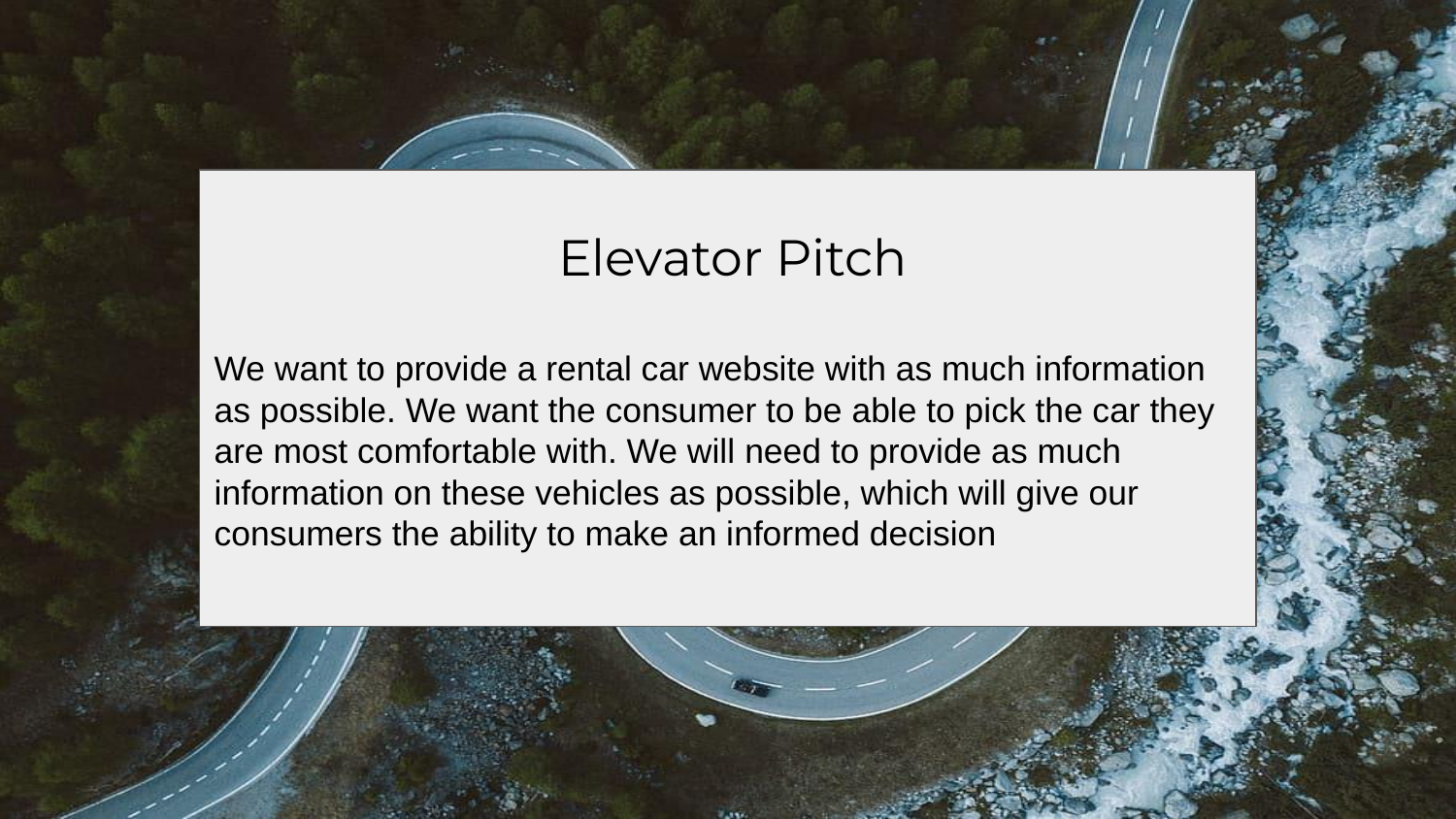

Elevator Pitch

We want to provide a rental car website with as much information as possible. We want the consumer to be able to pick the car they are most comfortable with. We will need to provide as much information on these vehicles as possible, which will give our consumers the ability to make an informed decision